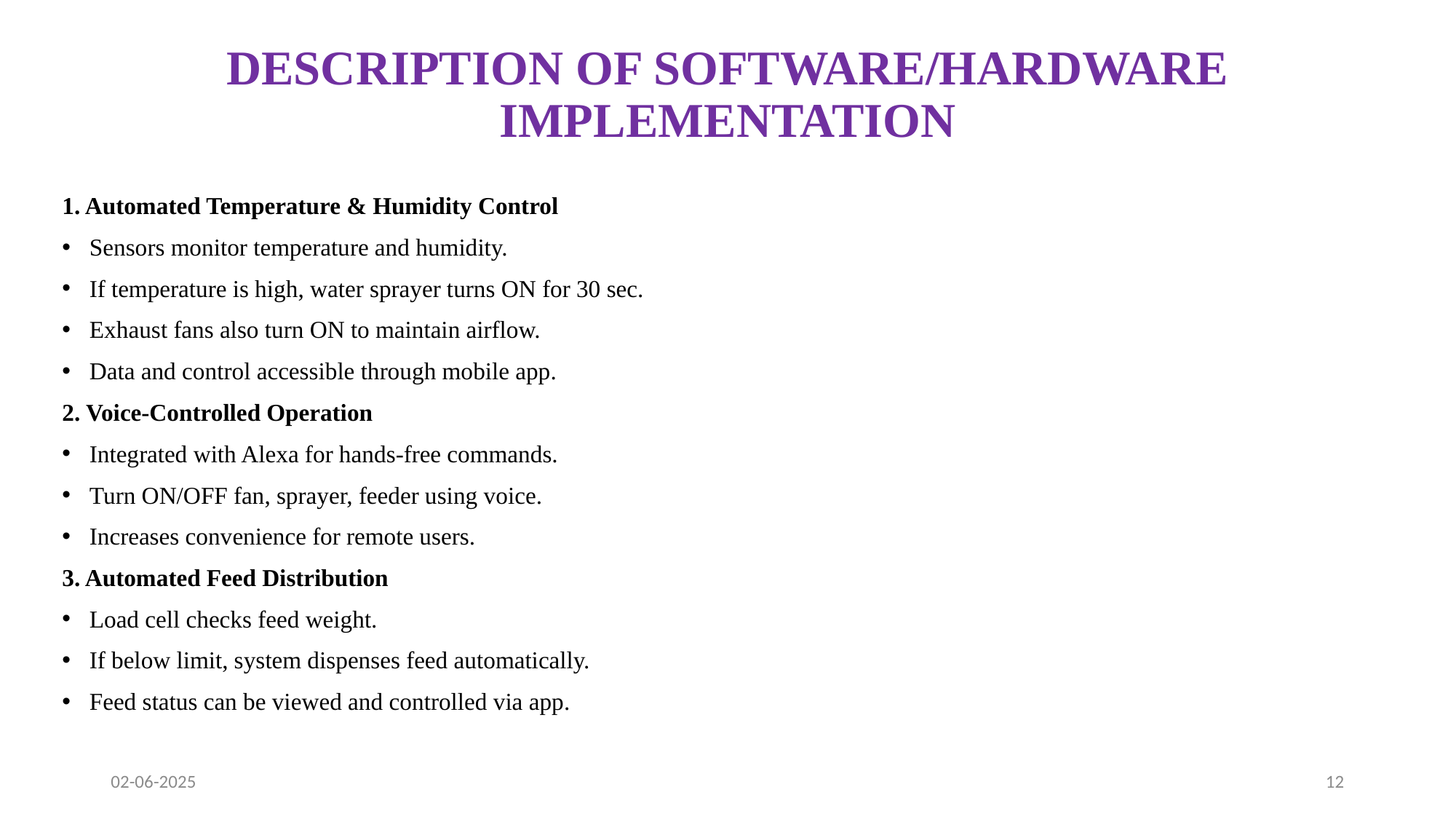

# DESCRIPTION OF SOFTWARE/HARDWARE IMPLEMENTATION
1. Automated Temperature & Humidity Control
Sensors monitor temperature and humidity.
If temperature is high, water sprayer turns ON for 30 sec.
Exhaust fans also turn ON to maintain airflow.
Data and control accessible through mobile app.
2. Voice-Controlled Operation
Integrated with Alexa for hands-free commands.
Turn ON/OFF fan, sprayer, feeder using voice.
Increases convenience for remote users.
3. Automated Feed Distribution
Load cell checks feed weight.
If below limit, system dispenses feed automatically.
Feed status can be viewed and controlled via app.

02-06-2025
12